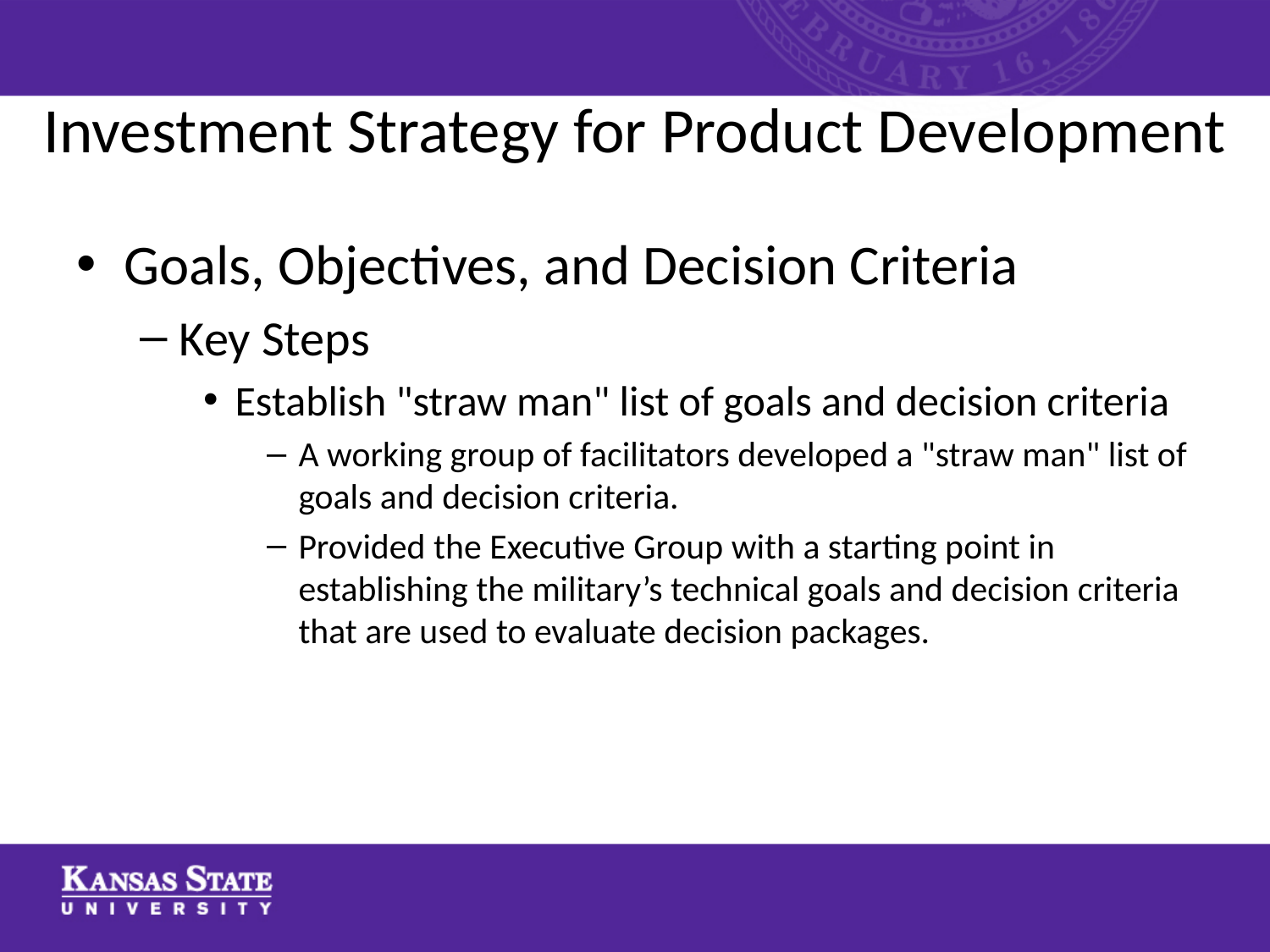

# Investment Strategy for Product Development
Goals, Objectives, and Decision Criteria
Key Steps
Establish "straw man" list of goals and decision criteria
A working group of facilitators developed a "straw man" list of goals and decision criteria.
Provided the Executive Group with a starting point in establishing the military’s technical goals and decision criteria that are used to evaluate decision packages.